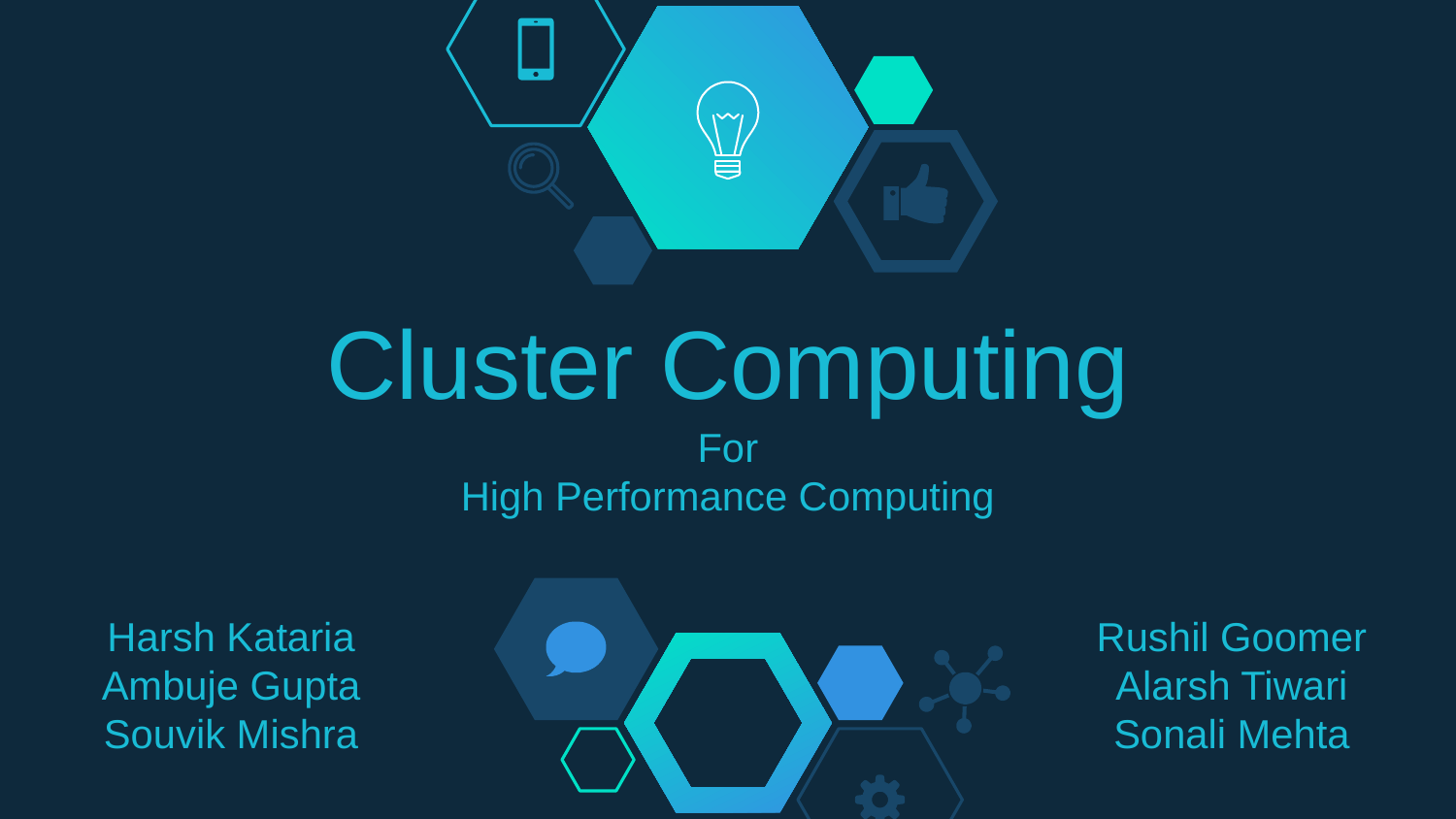

# Cluster Computing
For
High Performance Computing
Harsh Kataria
Ambuje Gupta
Souvik Mishra
Rushil Goomer
Alarsh Tiwari
Sonali Mehta